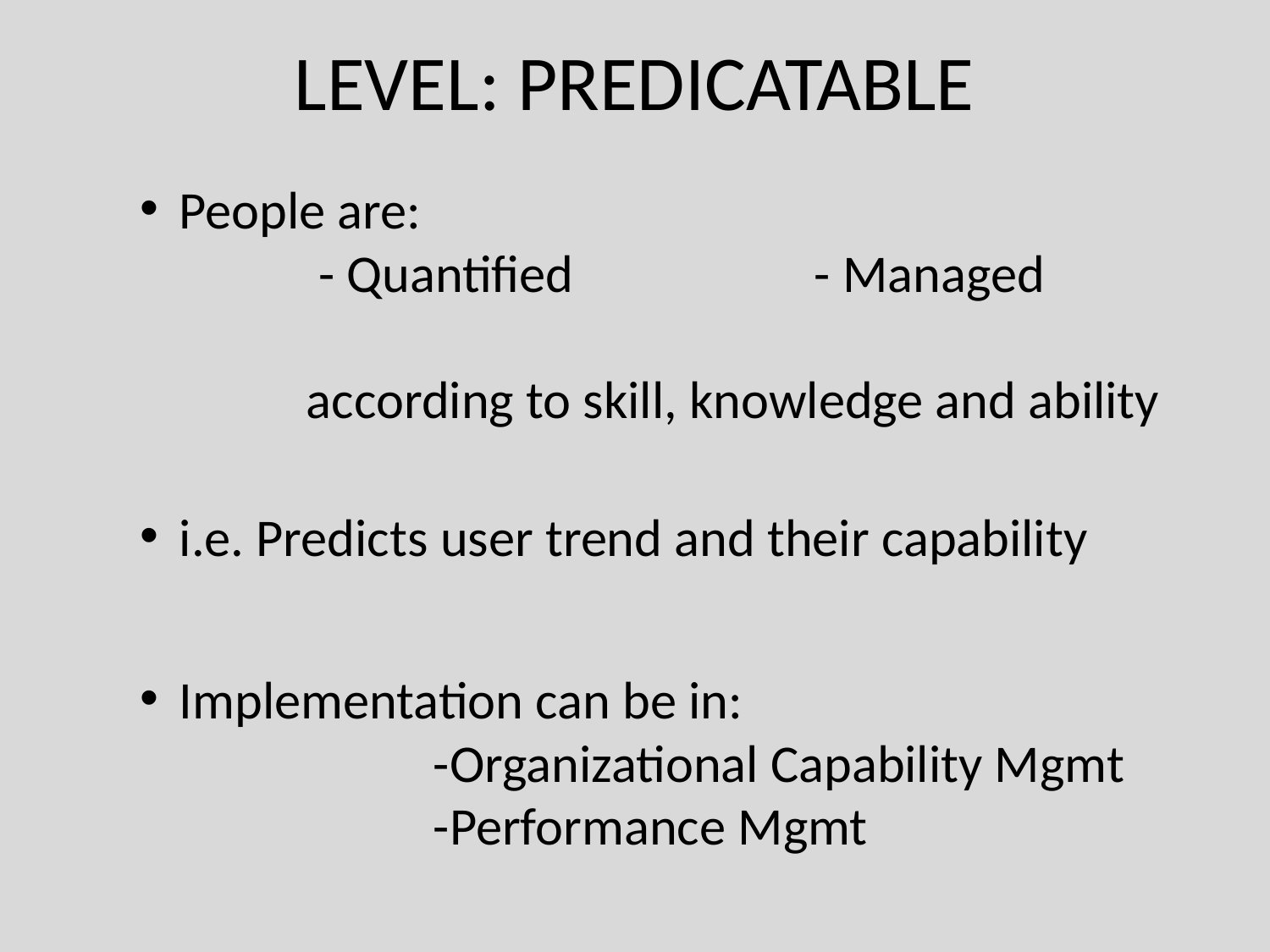

# LEVEL: PREDICATABLE
People are:
	 - Quantified 		- Managed
 	according to skill, knowledge and ability
i.e. Predicts user trend and their capability

Implementation can be in:
		-Organizational Capability Mgmt
 		-Performance Mgmt